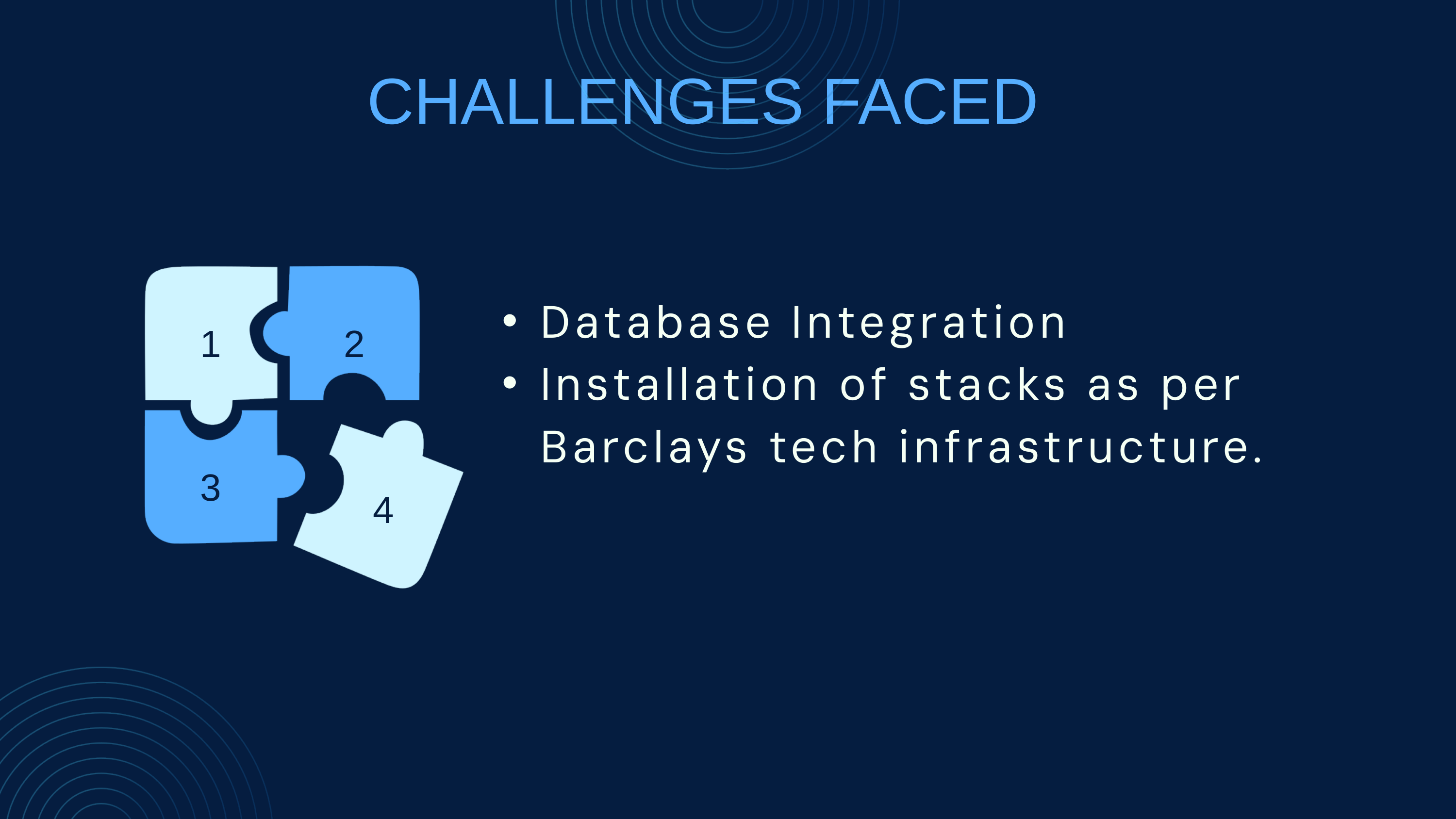

CHALLENGES FACED

Database Integration
Installation of stacks as per Barclays tech infrastructure.

1
2
3
4